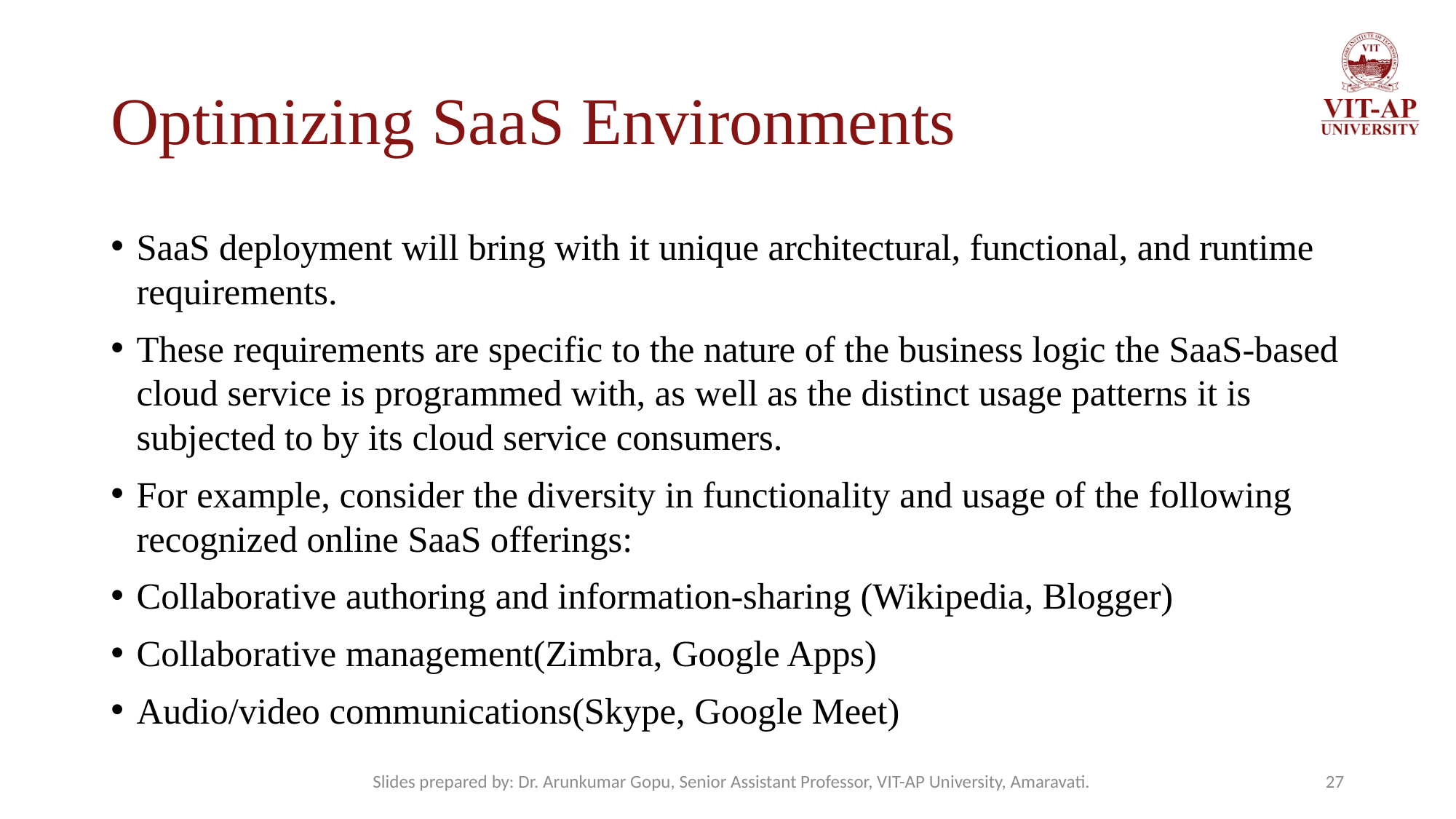

# Optimizing SaaS Environments
SaaS deployment will bring with it unique architectural, functional, and runtime requirements.
These requirements are specific to the nature of the business logic the SaaS-based cloud service is programmed with, as well as the distinct usage patterns it is subjected to by its cloud service consumers.
For example, consider the diversity in functionality and usage of the following recognized online SaaS offerings:
Collaborative authoring and information-sharing (Wikipedia, Blogger)
Collaborative management(Zimbra, Google Apps)
Audio/video communications(Skype, Google Meet)

Slides prepared by: Dr. Arunkumar Gopu, Senior Assistant Professor, VIT-AP University, Amaravati.
27